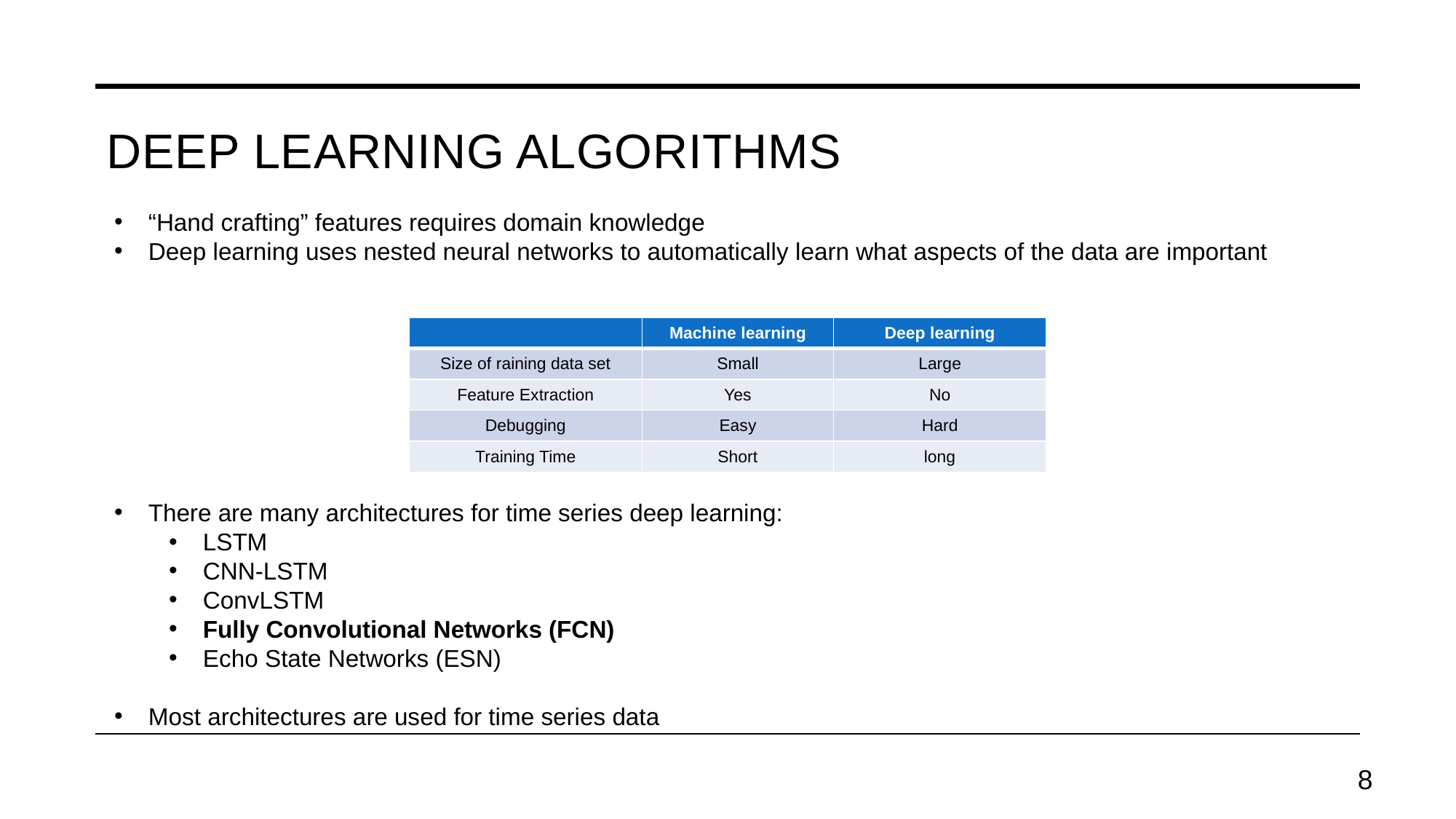

# Deep learning algorithms
“Hand crafting” features requires domain knowledge
Deep learning uses nested neural networks to automatically learn what aspects of the data are important

There are many architectures for time series deep learning:
LSTM
CNN-LSTM
ConvLSTM
Fully Convolutional Networks (FCN)
Echo State Networks (ESN)

Most architectures are used for time series data
|  | Machine learning | Deep learning |
| --- | --- | --- |
| Size of raining data set | Small | Large |
| Feature Extraction | Yes | No |
| Debugging | Easy | Hard |
| Training Time | Short | long |
8